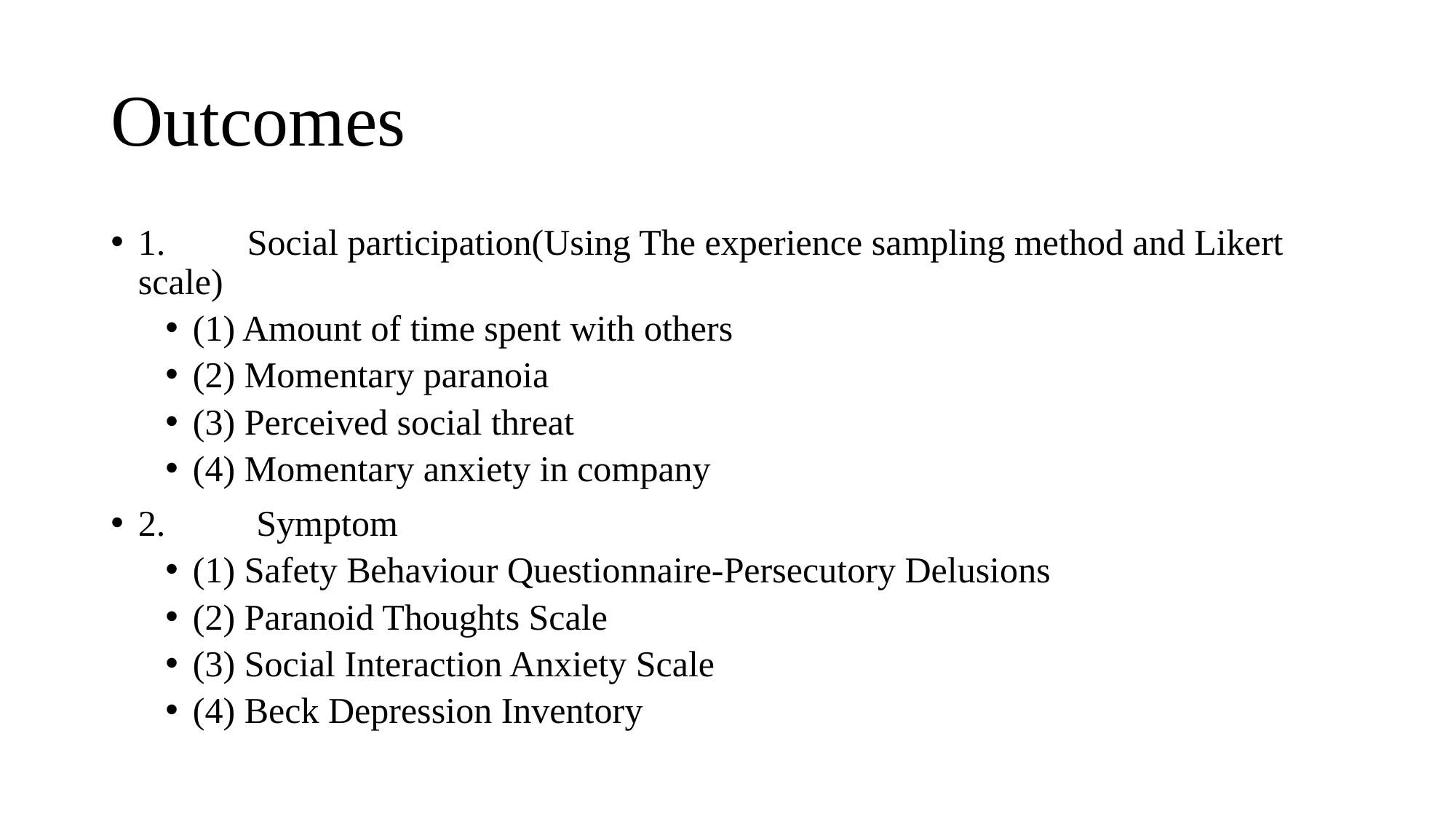

# Outcomes
1.	Social participation(Using The experience sampling method and Likert scale)
(1) Amount of time spent with others
(2) Momentary paranoia
(3) Perceived social threat
(4) Momentary anxiety in company
2.	 Symptom
(1) Safety Behaviour Questionnaire-Persecutory Delusions
(2) Paranoid Thoughts Scale
(3) Social Interaction Anxiety Scale
(4) Beck Depression Inventory